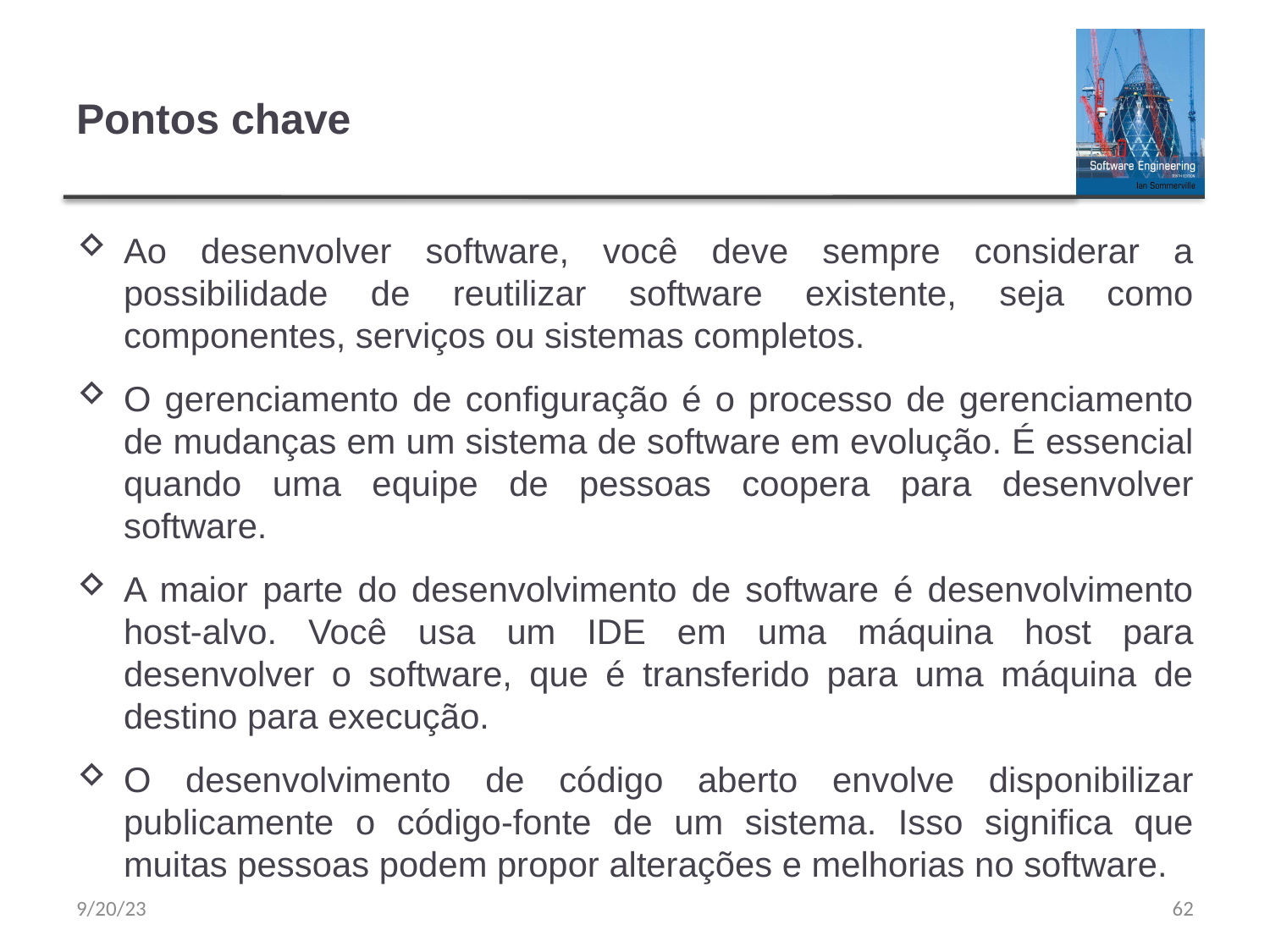

# Pontos chave
Ao desenvolver software, você deve sempre considerar a possibilidade de reutilizar software existente, seja como componentes, serviços ou sistemas completos.
O gerenciamento de configuração é o processo de gerenciamento de mudanças em um sistema de software em evolução. É essencial quando uma equipe de pessoas coopera para desenvolver software.
A maior parte do desenvolvimento de software é desenvolvimento host-alvo. Você usa um IDE em uma máquina host para desenvolver o software, que é transferido para uma máquina de destino para execução.
O desenvolvimento de código aberto envolve disponibilizar publicamente o código-fonte de um sistema. Isso significa que muitas pessoas podem propor alterações e melhorias no software.

9/20/23
62